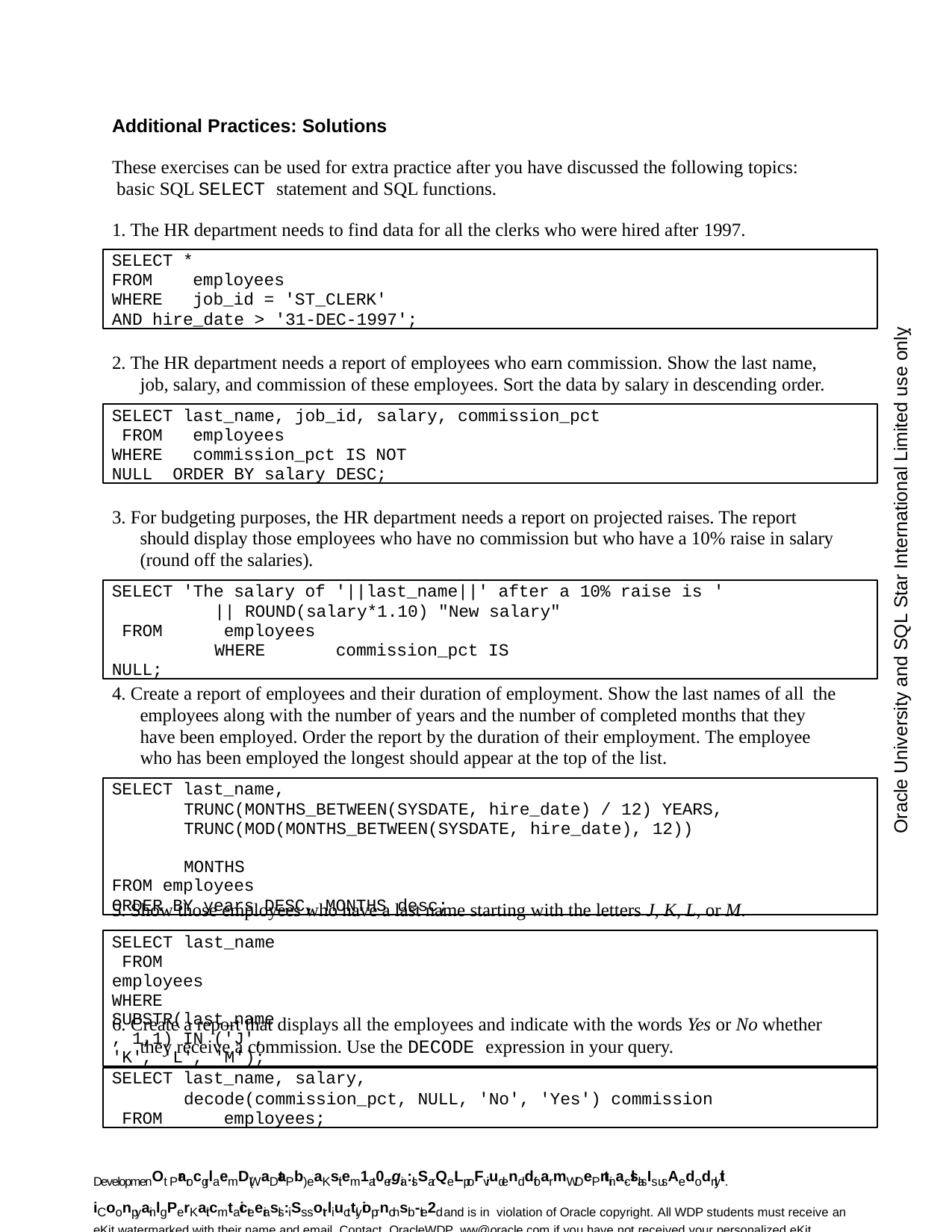

Additional Practices: Solutions

These exercises can be used for extra practice after you have discussed the following topics:  basic SQL SELECT statement and SQL functions.
1. The HR department needs to find data for all the clerks who were hired after 1997.
SELECT *
FROM	employees
WHERE	job_id = 'ST_CLERK'
AND hire_date > '31-DEC-1997';
Oracle University and SQL Star International Limited use onlyฺ
2. The HR department needs a report of employees who earn commission. Show the last name,  job, salary, and commission of these employees. Sort the data by salary in descending order.
SELECT last_name, job_id, salary, commission_pct  FROM	employees
WHERE	commission_pct IS NOT NULL  ORDER BY salary DESC;
3. For budgeting purposes, the HR department needs a report on projected raises. The report  should display those employees who have no commission but who have a 10% raise in salary  (round off the salaries).
SELECT 'The salary of '||last_name||' after a 10% raise is '
|| ROUND(salary*1.10) "New salary"  FROM	employees
WHERE	commission_pct IS NULL;
4. Create a report of employees and their duration of employment. Show the last names of all  the employees along with the number of years and the number of completed months that they  have been employed. Order the report by the duration of their employment. The employee  who has been employed the longest should appear at the top of the list.
SELECT last_name,
TRUNC(MONTHS_BETWEEN(SYSDATE, hire_date) / 12) YEARS,  TRUNC(MOD(MONTHS_BETWEEN(SYSDATE, hire_date), 12))	MONTHS
FROM employees
ORDER BY years DESC, MONTHS desc;
5. Show those employees who have a last name starting with the letters J, K, L, or M.
SELECT last_name  FROM	employees
WHERE	SUBSTR(last_name, 1,1) IN ('J', 'K', 'L', 'M');
6. Create a report that displays all the employees and indicate with the words Yes or No whether  they receive a commission. Use the DECODE expression in your query.
SELECT last_name, salary,
decode(commission_pct, NULL, 'No', 'Yes') commission  FROM	employees;
DevelopmenOt PrarocgrlaemD(WaDtaPb) eaKsitem1at0ergia:lsSarQe LproFviudenddfoarmWDePntina-clslasIs usAedodnlyit. iCoonpyainlgPerKaitcmtaicteeriasls: iSs sotrliucttlyioprnohsib-ite2d and is in  violation of Oracle copyright. All WDP students must receive an eKit watermarked with their name and email. Contact  OracleWDP_ww@oracle.com if you have not received your personalized eKit.